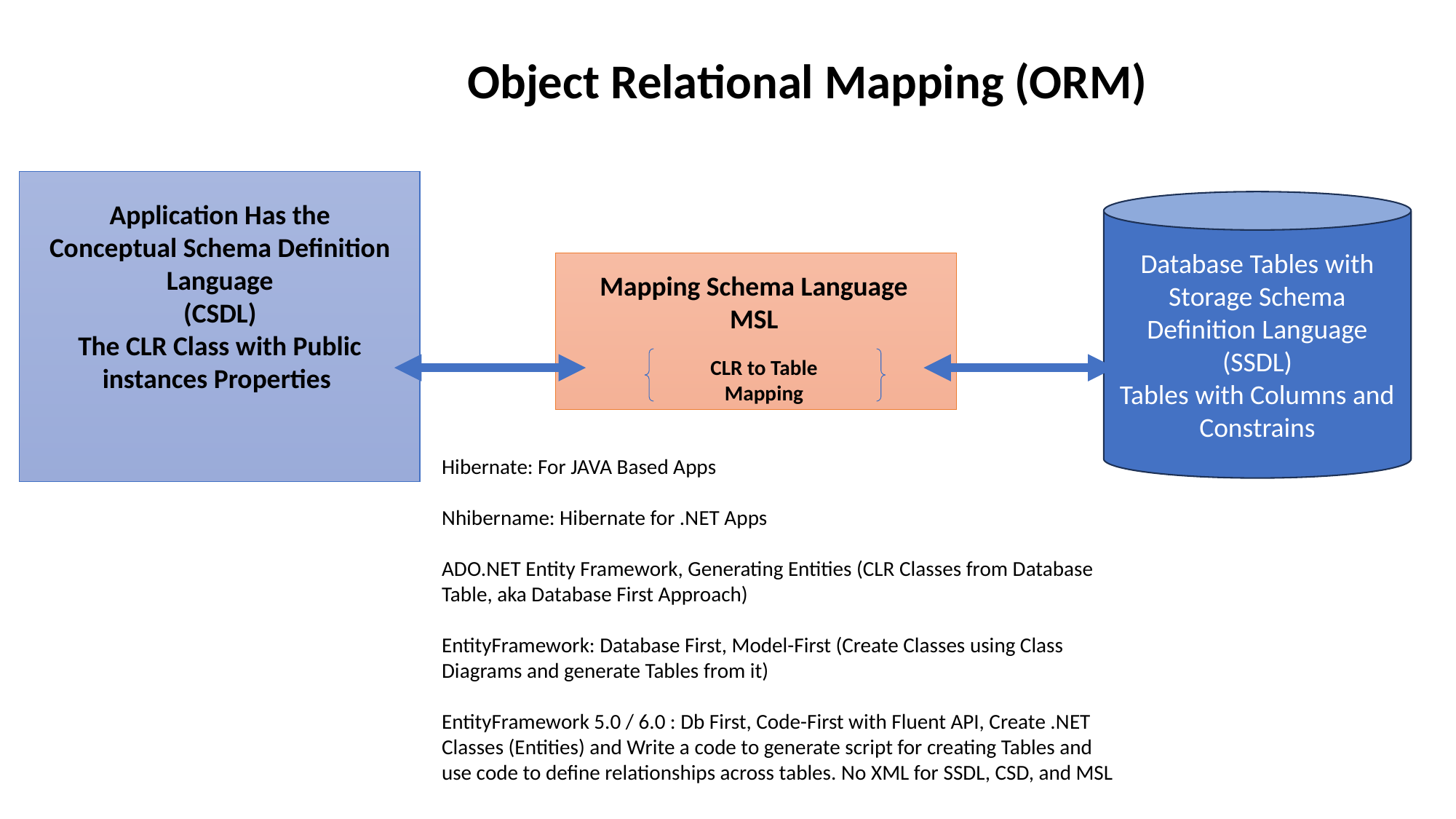

Object Relational Mapping (ORM)

Application Has the Conceptual Schema Definition Language
(CSDL)
The CLR Class with Public instances Properties
Database Tables with Storage Schema Definition Language (SSDL)
Tables with Columns and Constrains

Mapping Schema Language
MSL

CLR to Table Mapping
Hibernate: For JAVA Based Apps

Nhibername: Hibernate for .NET Apps

ADO.NET Entity Framework, Generating Entities (CLR Classes from Database Table, aka Database First Approach)

EntityFramework: Database First, Model-First (Create Classes using Class Diagrams and generate Tables from it)

EntityFramework 5.0 / 6.0 : Db First, Code-First with Fluent API, Create .NET Classes (Entities) and Write a code to generate script for creating Tables and use code to define relationships across tables. No XML for SSDL, CSD, and MSL